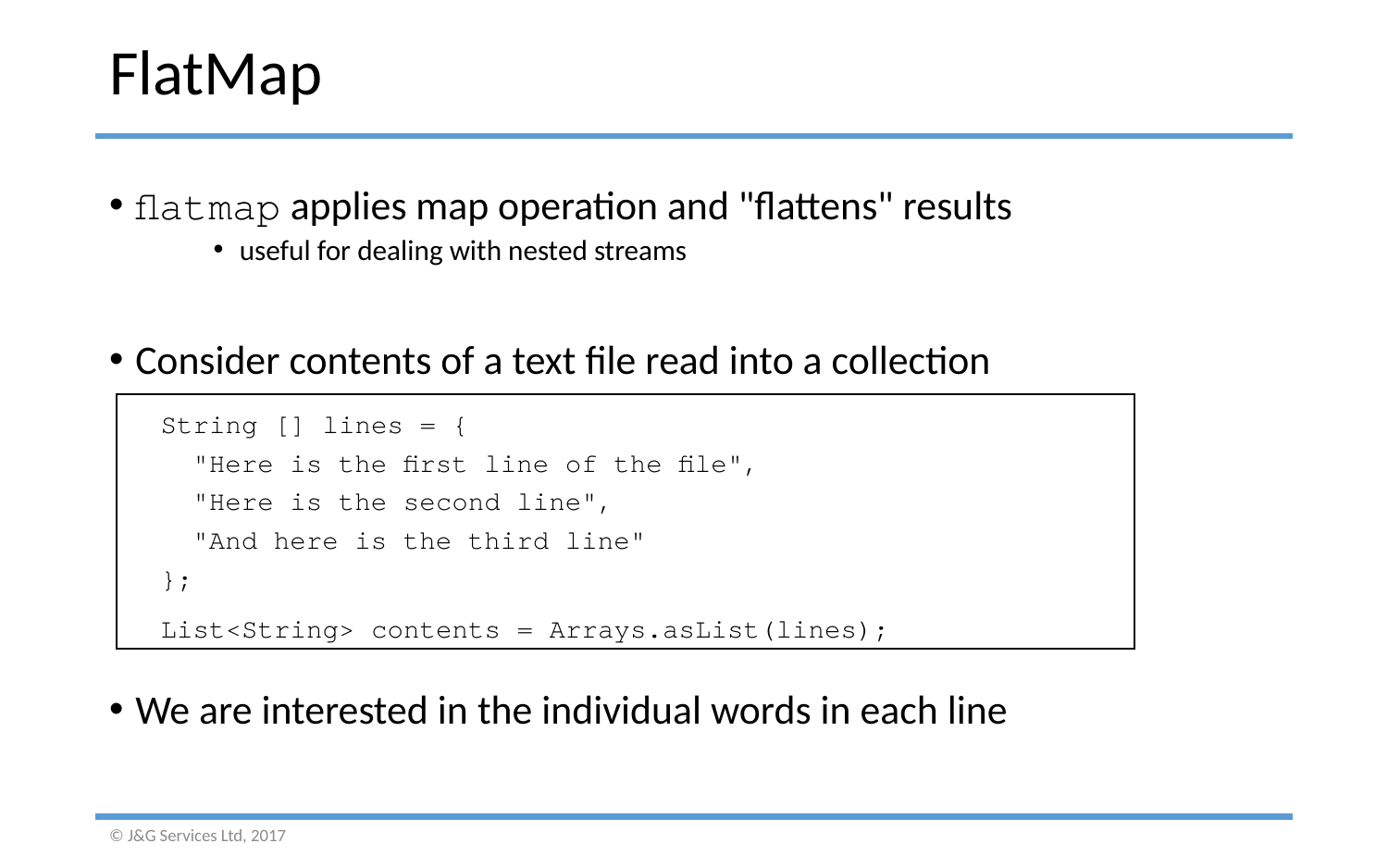

# FlatMap
flatmap applies map operation and "flattens" results
useful for dealing with nested streams

Consider contents of a text file read into a collection

We are interested in the individual words in each line
  String [] lines = {
    "Here is the first line of the file",
    "Here is the second line",
    "And here is the third line"
  };
  List<String> contents = Arrays.asList(lines);